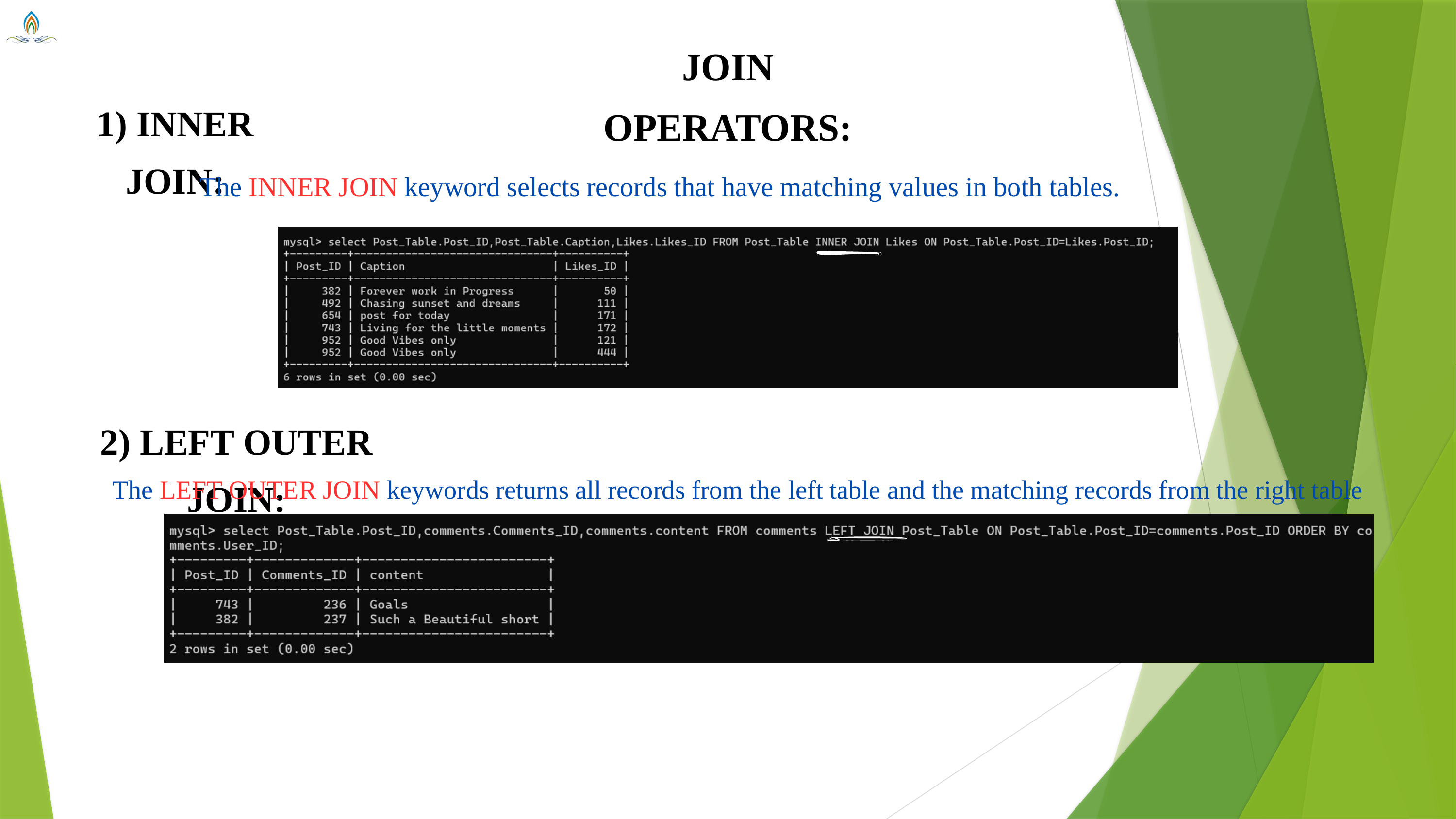

JOIN OPERATORS:
1) INNER JOIN:
The INNER JOIN keyword selects records that have matching values in both tables.

2) LEFT OUTER JOIN:
The LEFT OUTER JOIN keywords returns all records from the left table and the matching records from the right table